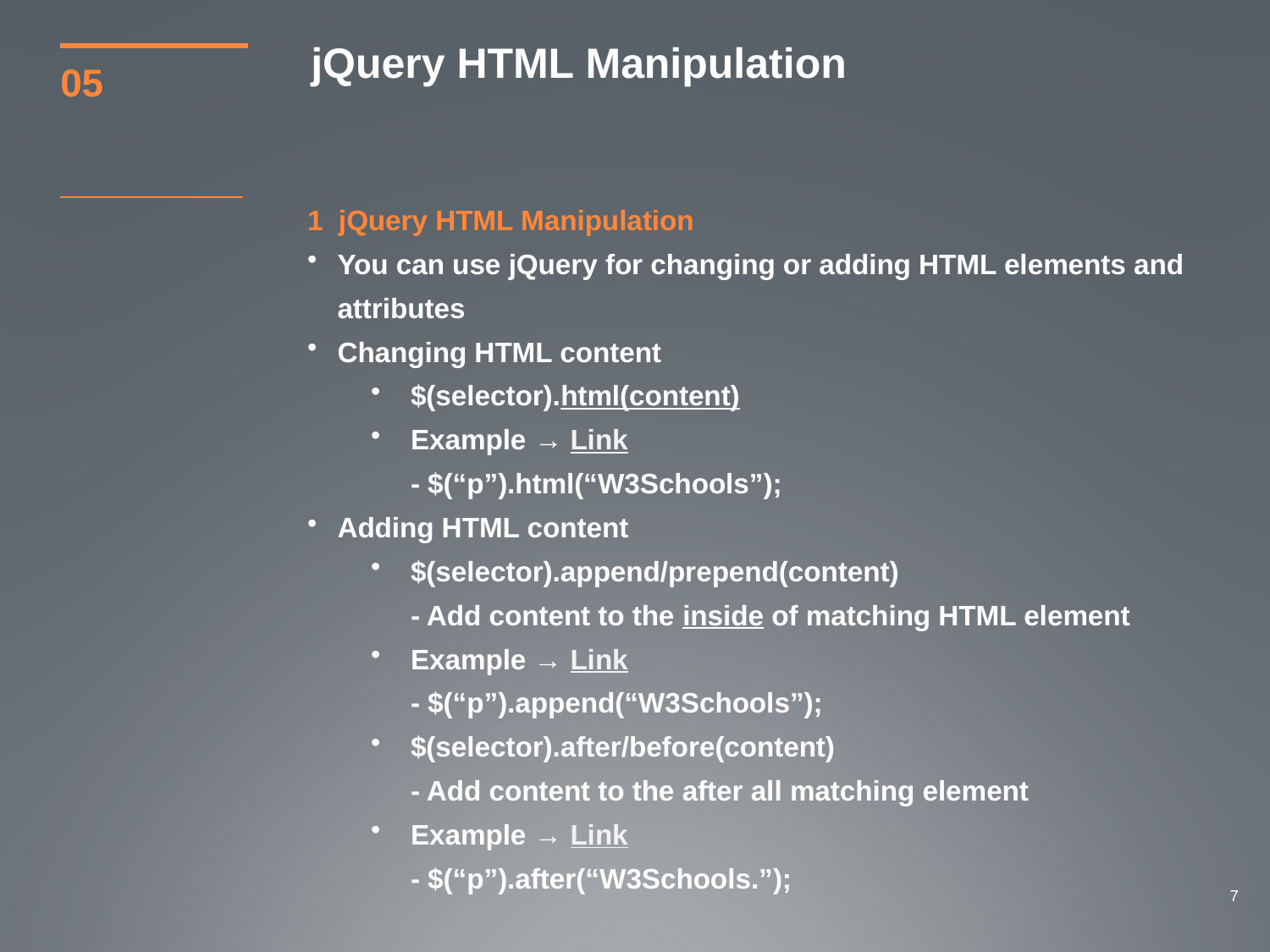

jQuery HTML Manipulation
05
1  jQuery HTML Manipulation
You can use jQuery for changing or adding HTML elements and attributes
Changing HTML content
$(selector).html(content)
Example → Link
- $(“p”).html(“W3Schools”);
Adding HTML content
$(selector).append/prepend(content)
- Add content to the inside of matching HTML element
Example → Link
- $(“p”).append(“W3Schools”);
$(selector).after/before(content)
- Add content to the after all matching element
Example → Link
- $(“p”).after(“W3Schools.”);